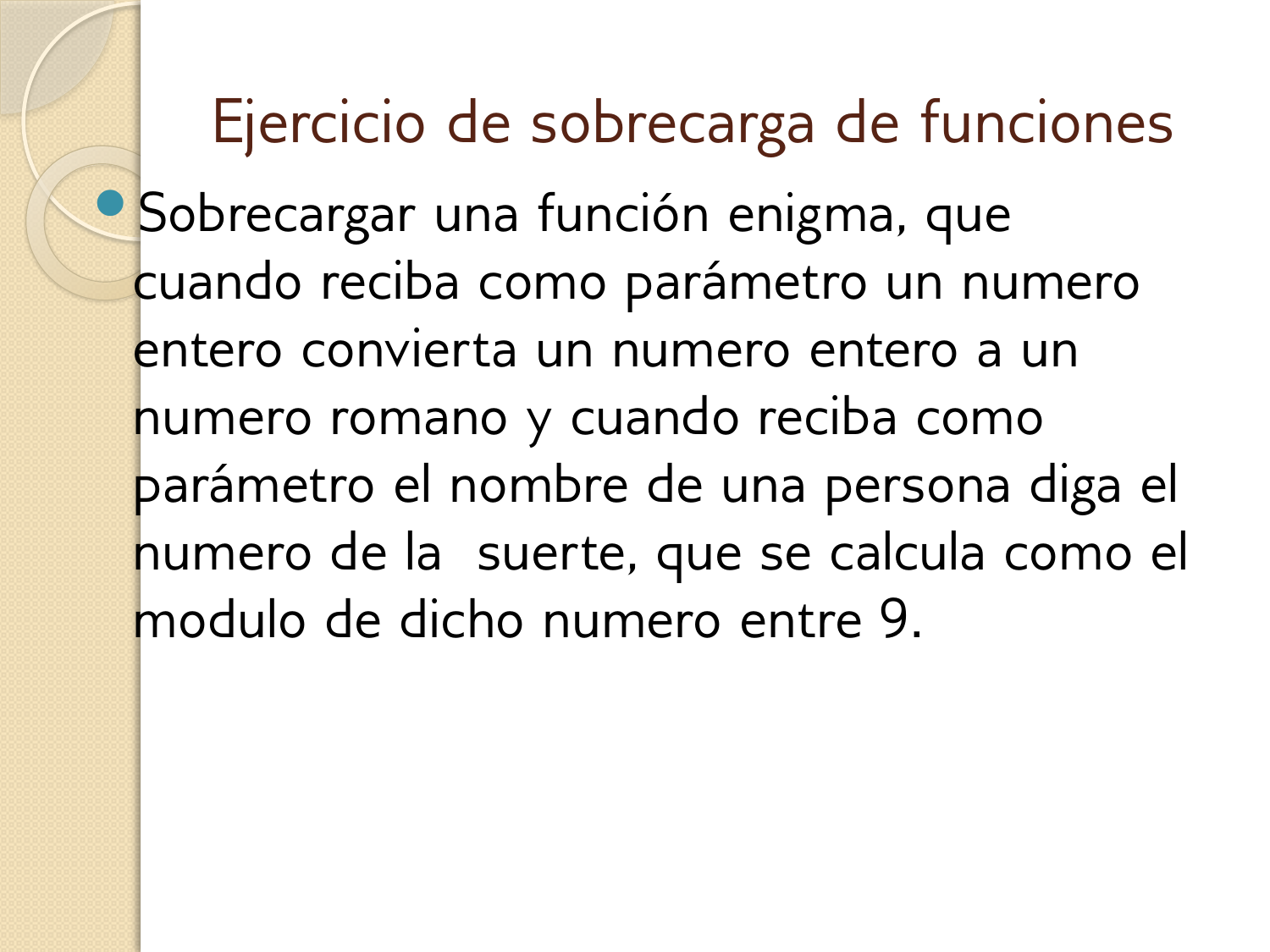

# Ejercicio de sobrecarga de funciones
Sobrecargar una función enigma, que cuando reciba como parámetro un numero entero convierta un numero entero a un numero romano y cuando reciba como parámetro el nombre de una persona diga el numero de la  suerte, que se calcula como el modulo de dicho numero entre 9.